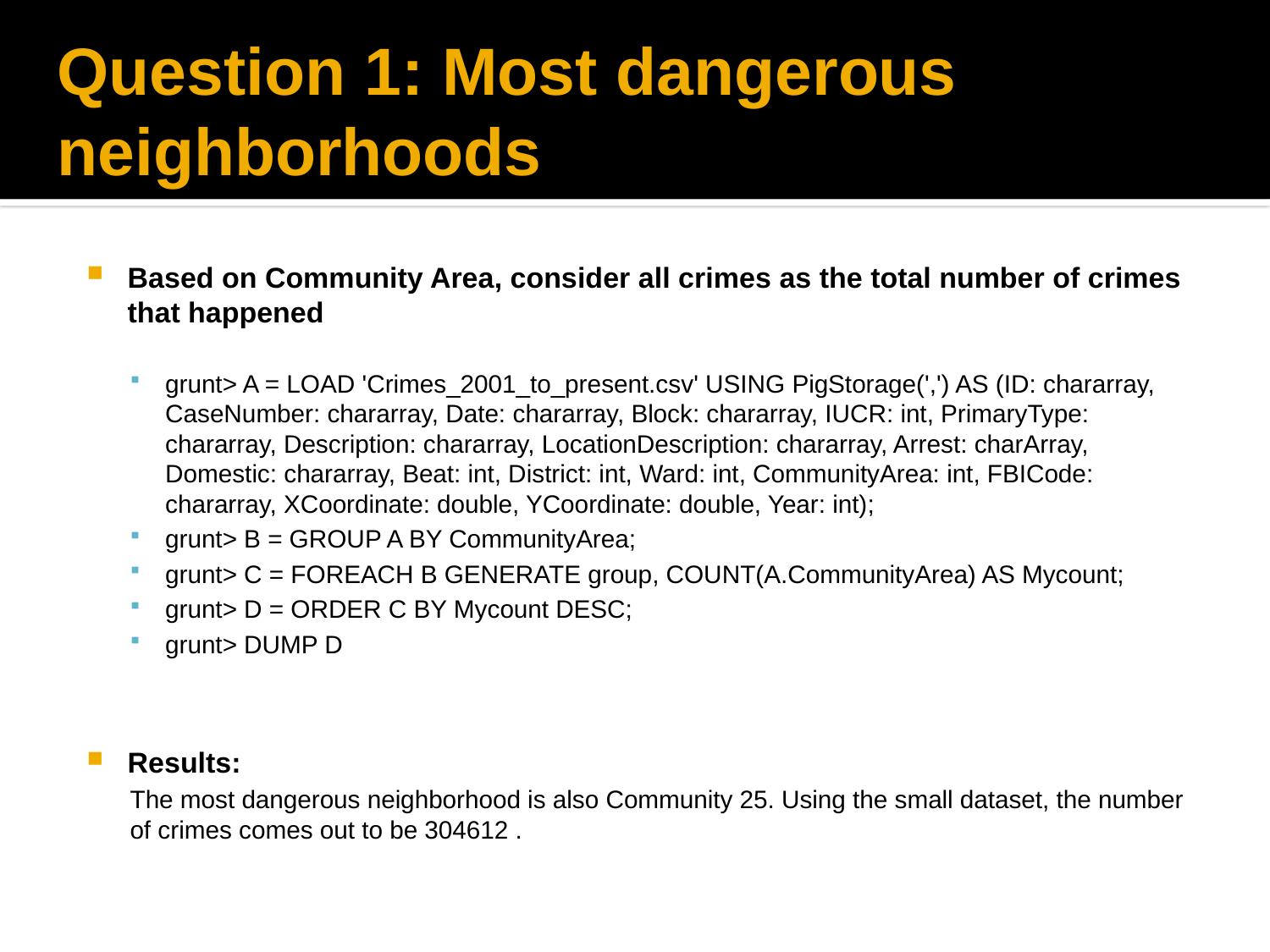

# Question 1: Most dangerous neighborhoods
Based on Community Area, consider all crimes as the total number of crimes  that happened

grunt> A = LOAD 'Crimes_2001_to_present.csv' USING PigStorage(',') AS (ID: chararray, CaseNumber: chararray, Date: chararray, Block: chararray, IUCR: int, PrimaryType: chararray, Description: chararray, LocationDescription: chararray, Arrest: charArray, Domestic: chararray, Beat: int, District: int, Ward: int, CommunityArea: int, FBICode: chararray, XCoordinate: double, YCoordinate: double, Year: int);
grunt> B = GROUP A BY CommunityArea;
grunt> C = FOREACH B GENERATE group, COUNT(A.CommunityArea) AS Mycount;
grunt> D = ORDER C BY Mycount DESC;
grunt> DUMP D

Results:
The most dangerous neighborhood is also Community 25. Using the small dataset, the number of crimes comes out to be 304612 .